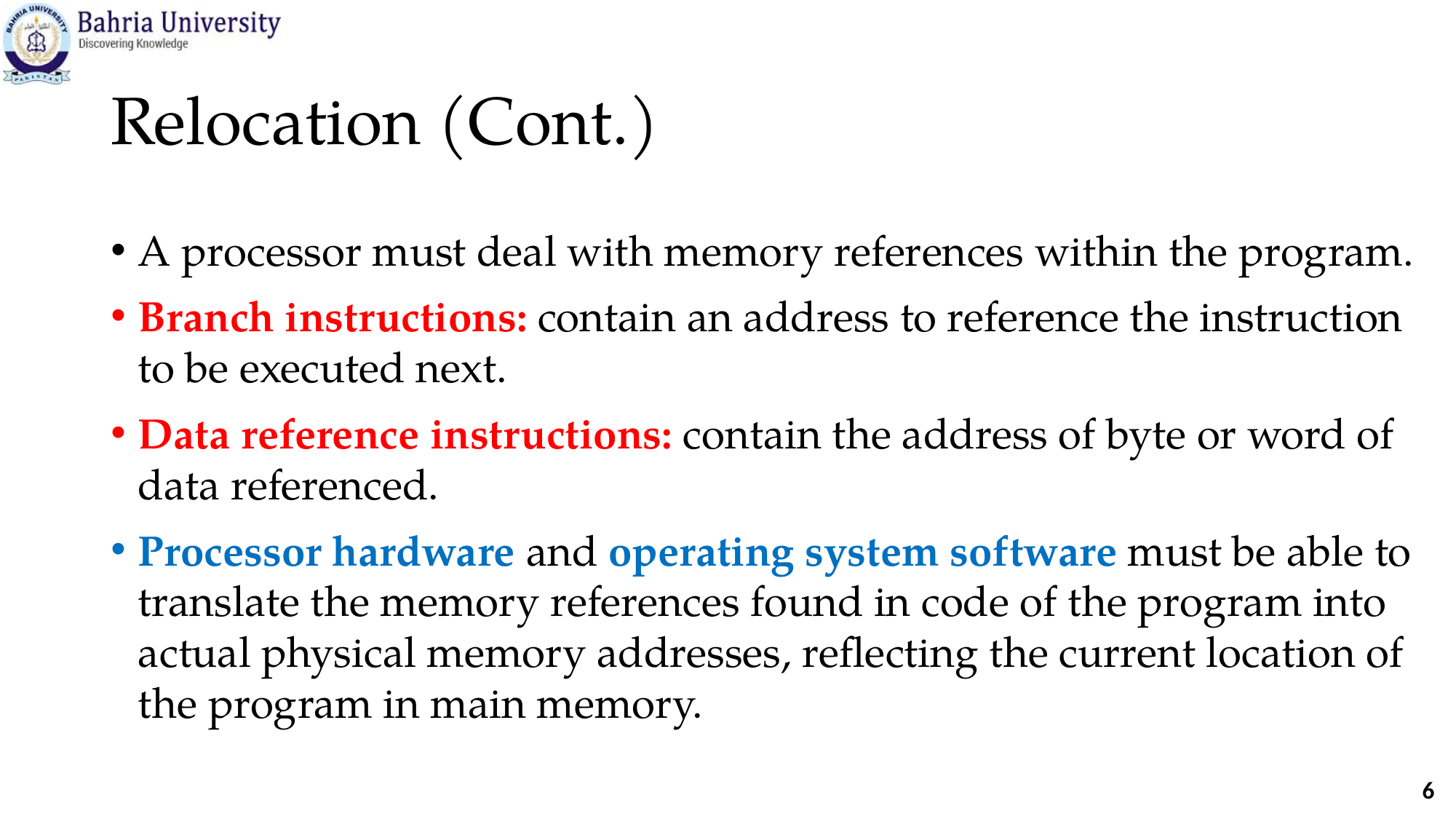

# Relocation (Cont.)
A processor must deal with memory references within the program.
Branch instructions: contain an address to reference the instruction to be executed next.
Data reference instructions: contain the address of byte or word of data referenced.
Processor hardware and operating system software must be able to translate the memory references found in code of the program into actual physical memory addresses, reflecting the current location of the program in main memory.
6